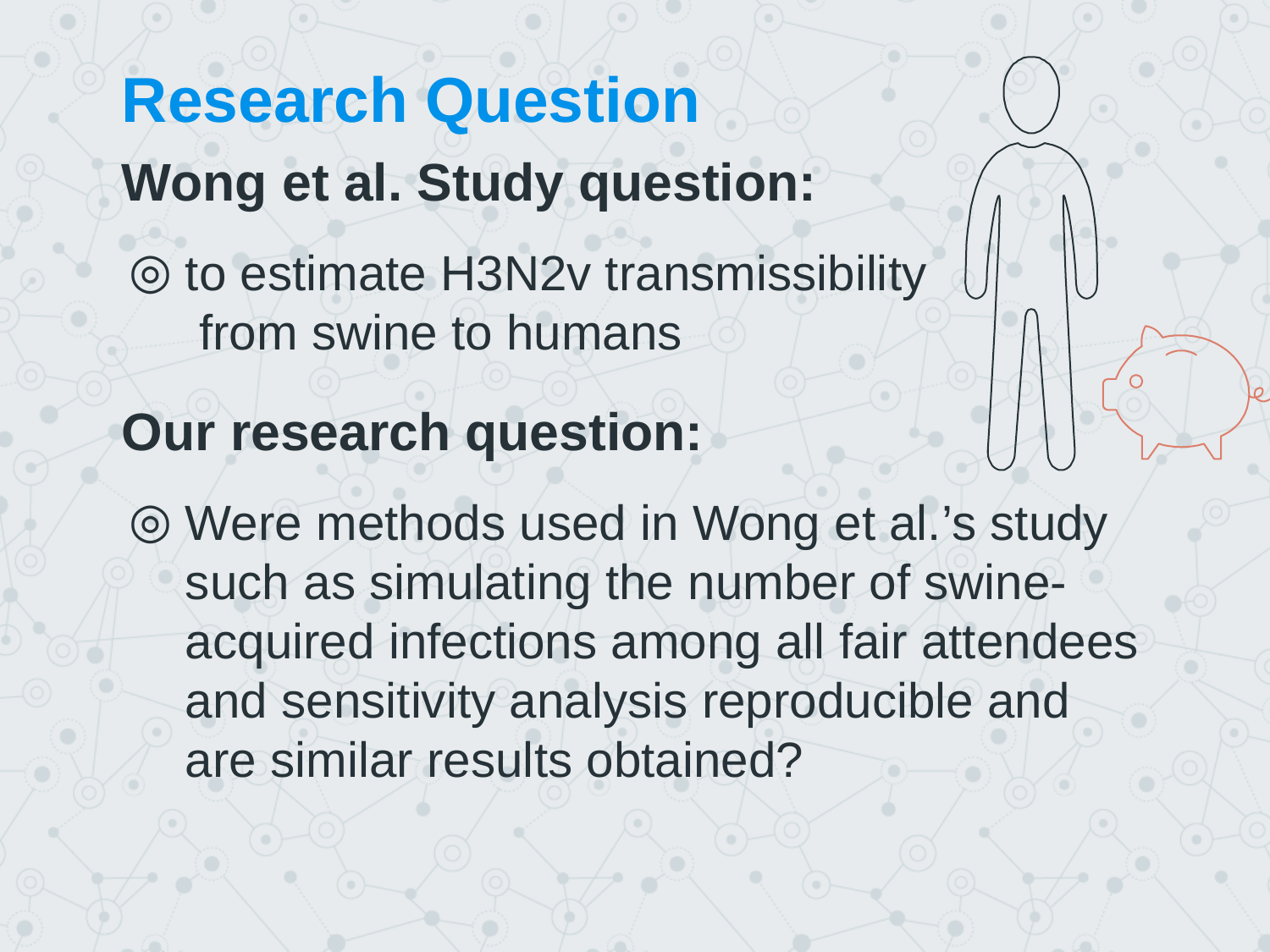

Research Question

Wong et al. Study question:

to estimate H3N2v transmissibility                  from swine to humans

Our research question:

Were methods used in Wong et al.’s study such as simulating the number of swine-acquired infections among all fair attendees and sensitivity analysis reproducible and are similar results obtained?